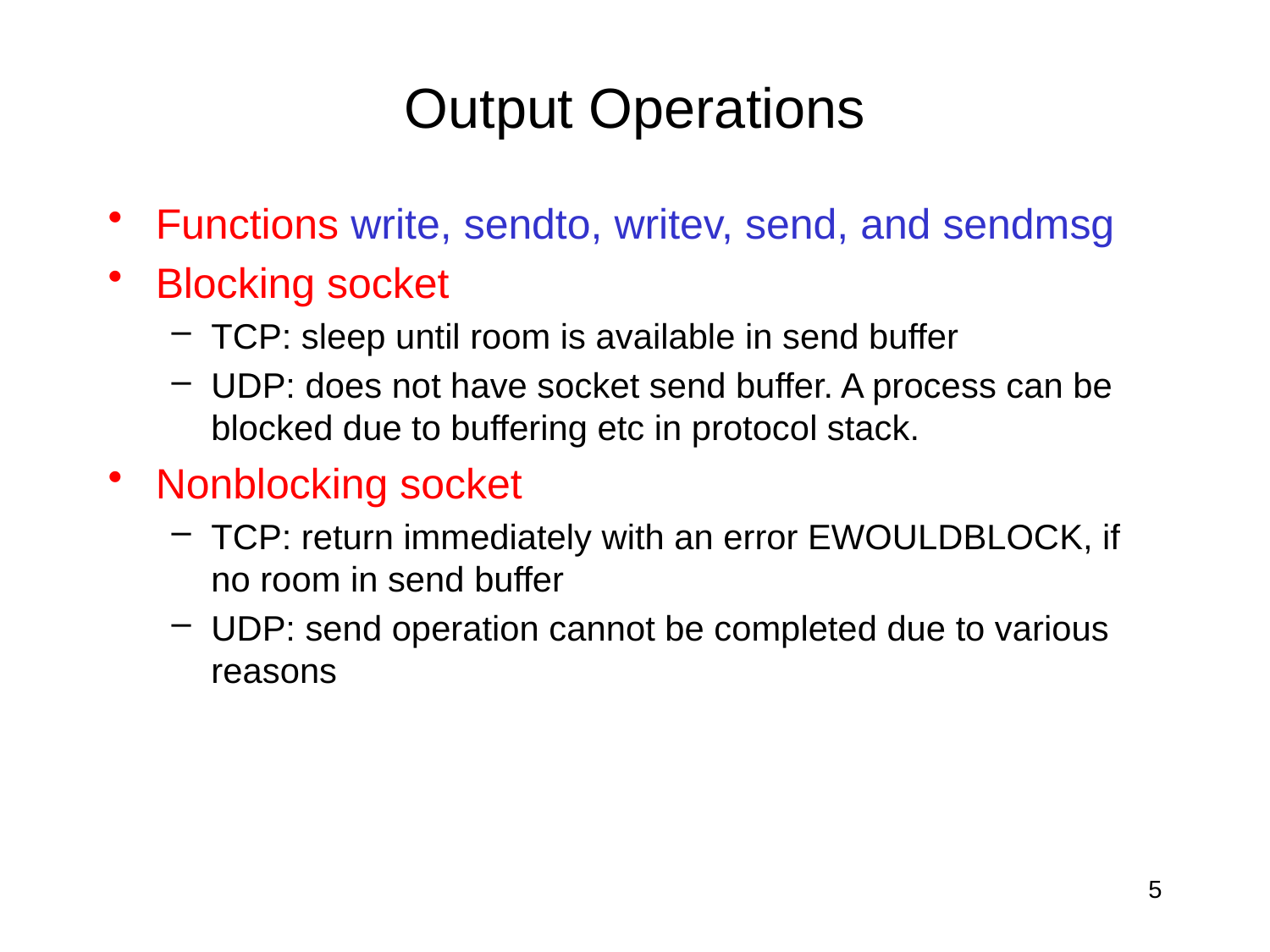

# Output Operations
Functions write, sendto, writev, send, and sendmsg
Blocking socket
TCP: sleep until room is available in send buffer
UDP: does not have socket send buffer. A process can be blocked due to buffering etc in protocol stack.
Nonblocking socket
TCP: return immediately with an error EWOULDBLOCK, if no room in send buffer
UDP: send operation cannot be completed due to various reasons

5